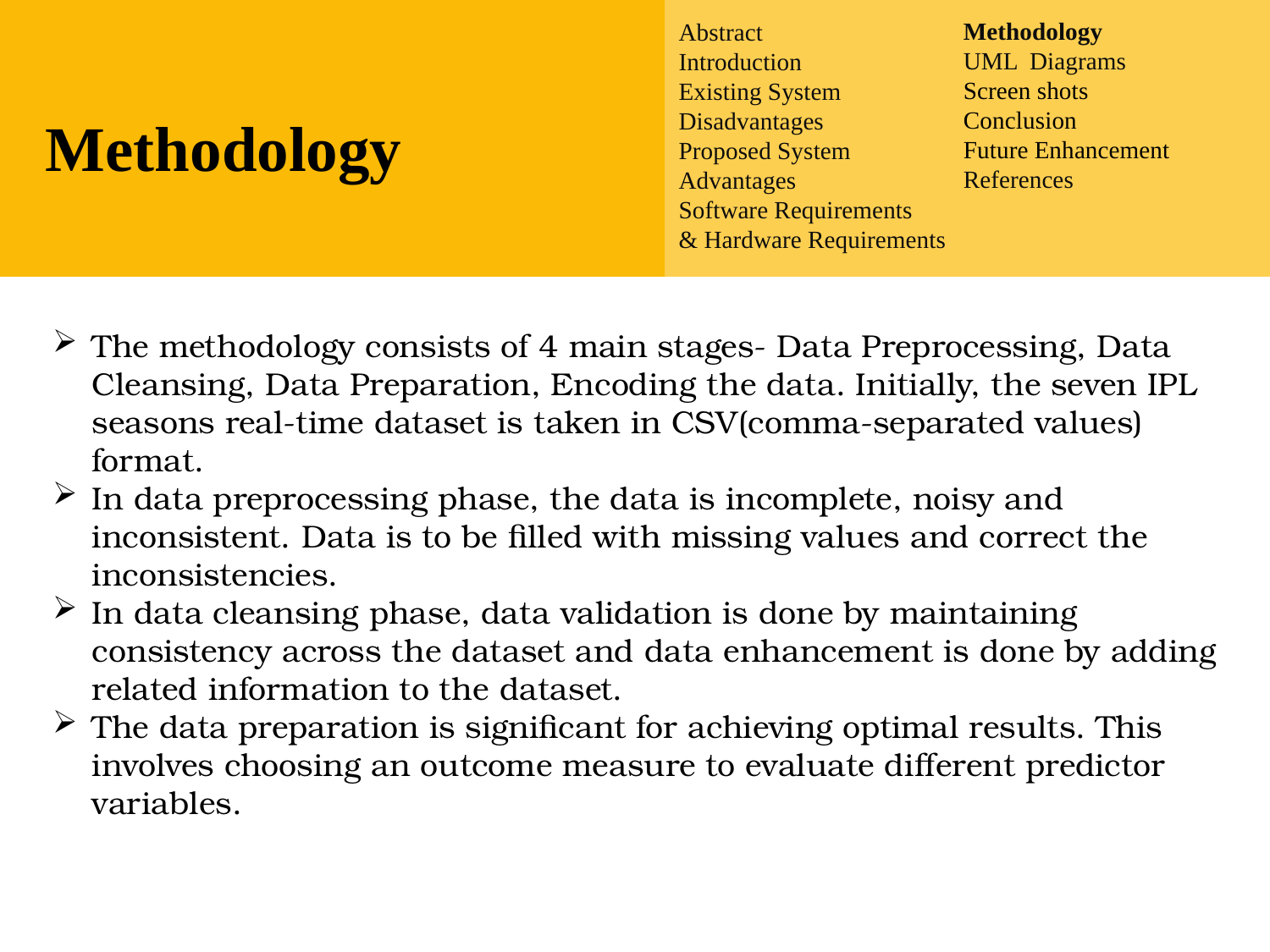

Abstract
Introduction
Existing System
Disadvantages
Proposed System
Advantages
Software Requirements
& Hardware Requirements
Methodology
UML  Diagrams
Screen shots
Conclusion
Future Enhancement
References

Introduction
Existing System  Proposed System
Software Requirements
References
# Methodology
The methodology consists of 4 main stages- Data Preprocessing, Data Cleansing, Data Preparation, Encoding the data. Initially, the seven IPL seasons real-time dataset is taken in CSV(comma-separated values) format.
In data preprocessing phase, the data is incomplete, noisy and inconsistent. Data is to be filled with missing values and correct the inconsistencies.
In data cleansing phase, data validation is done by maintaining consistency across the dataset and data enhancement is done by adding related information to the dataset.
The data preparation is significant for achieving optimal results. This involves choosing an outcome measure to evaluate different predictor variables.